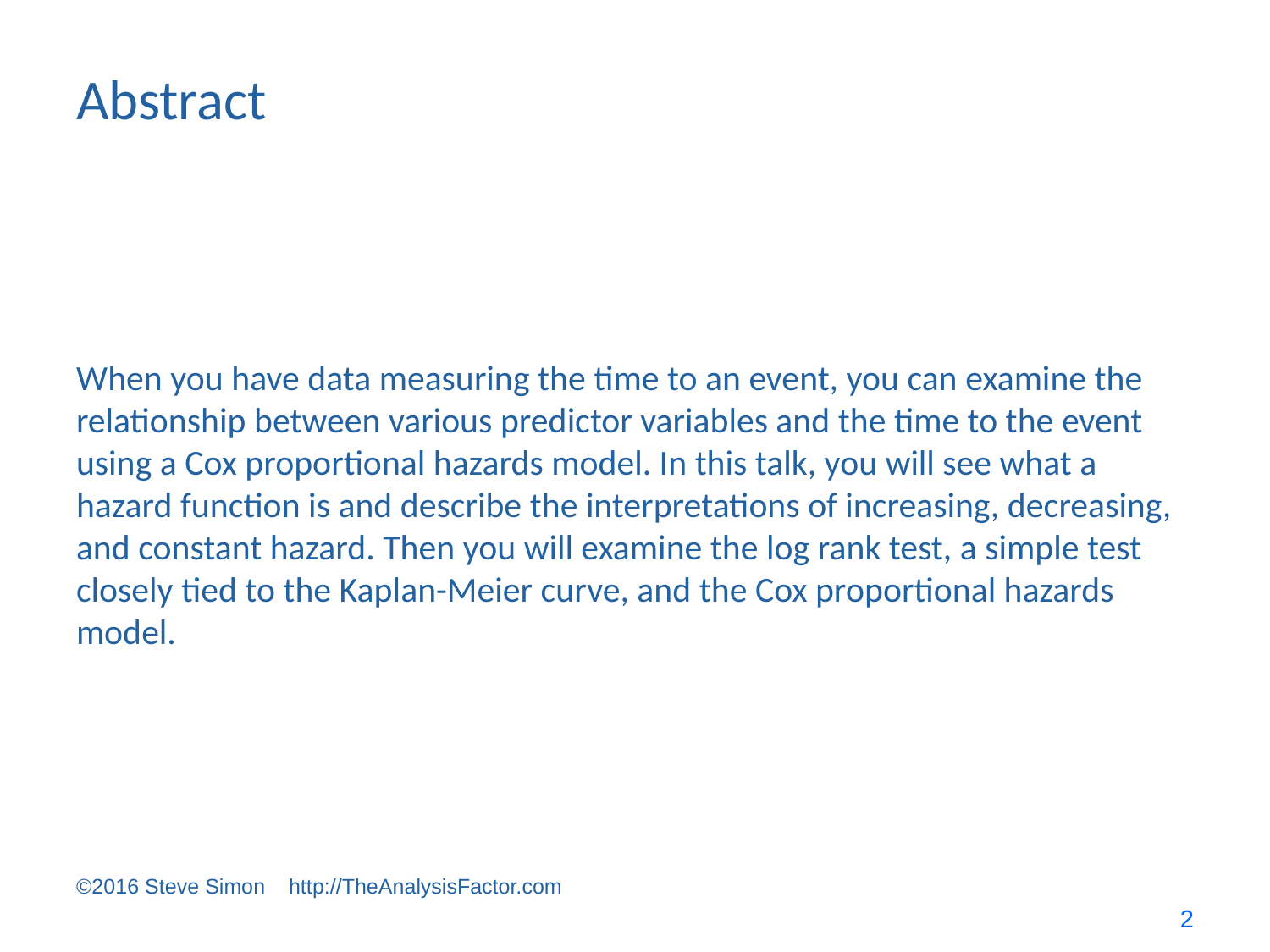

# Abstract

When you have data measuring the time to an event, you can examine the relationship between various predictor variables and the time to the event using a Cox proportional hazards model. In this talk, you will see what a hazard function is and describe the interpretations of increasing, decreasing, and constant hazard. Then you will examine the log rank test, a simple test closely tied to the Kaplan-Meier curve, and the Cox proportional hazards model.
©2016 Steve Simon    http://TheAnalysisFactor.com

2